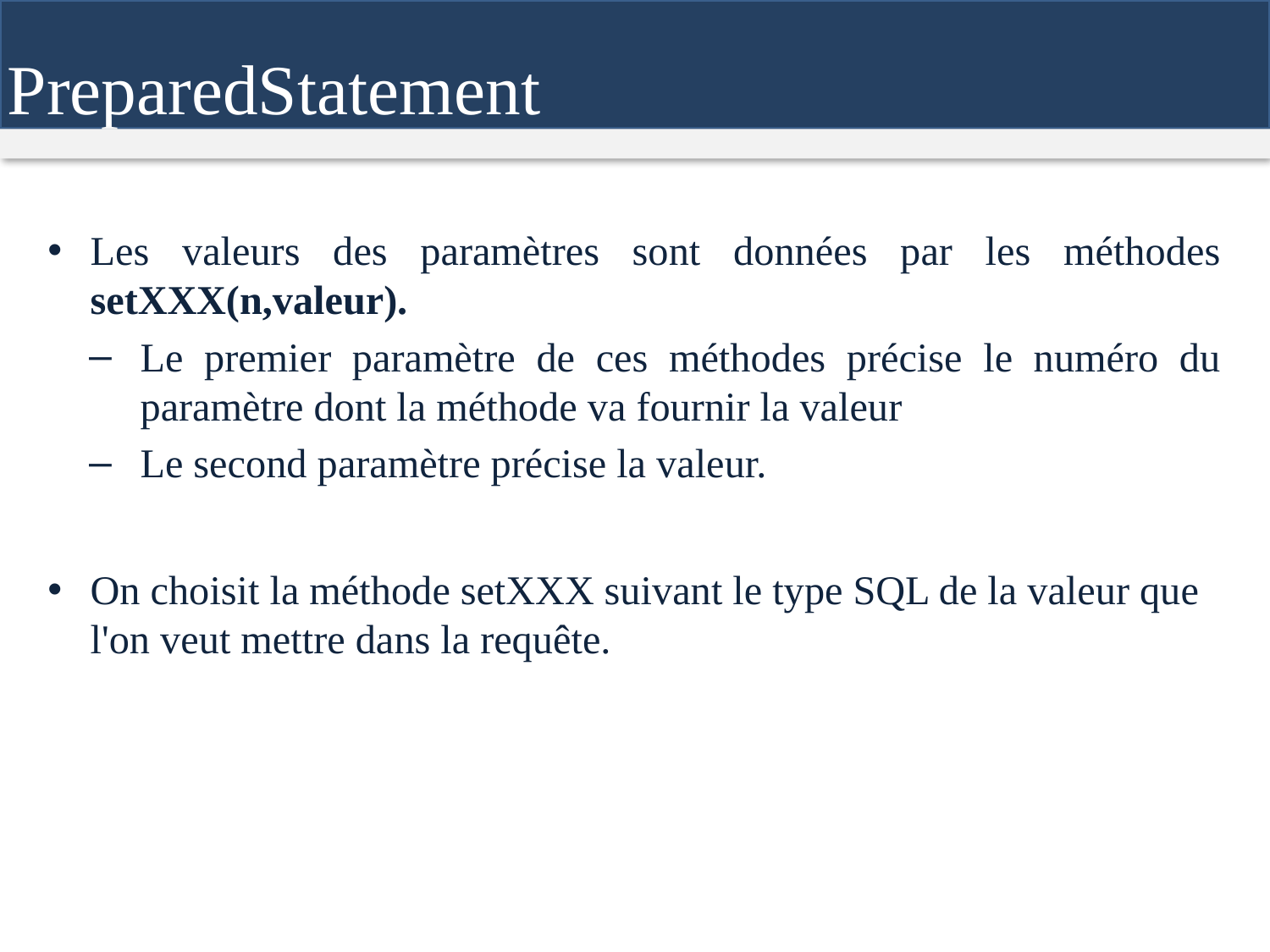

PreparedStatement

Les valeurs des paramètres sont données par les méthodes setXXX(n,valeur).
Le premier paramètre de ces méthodes précise le numéro du paramètre dont la méthode va fournir la valeur
Le second paramètre précise la valeur.

On choisit la méthode setXXX suivant le type SQL de la valeur que l'on veut mettre dans la requête.